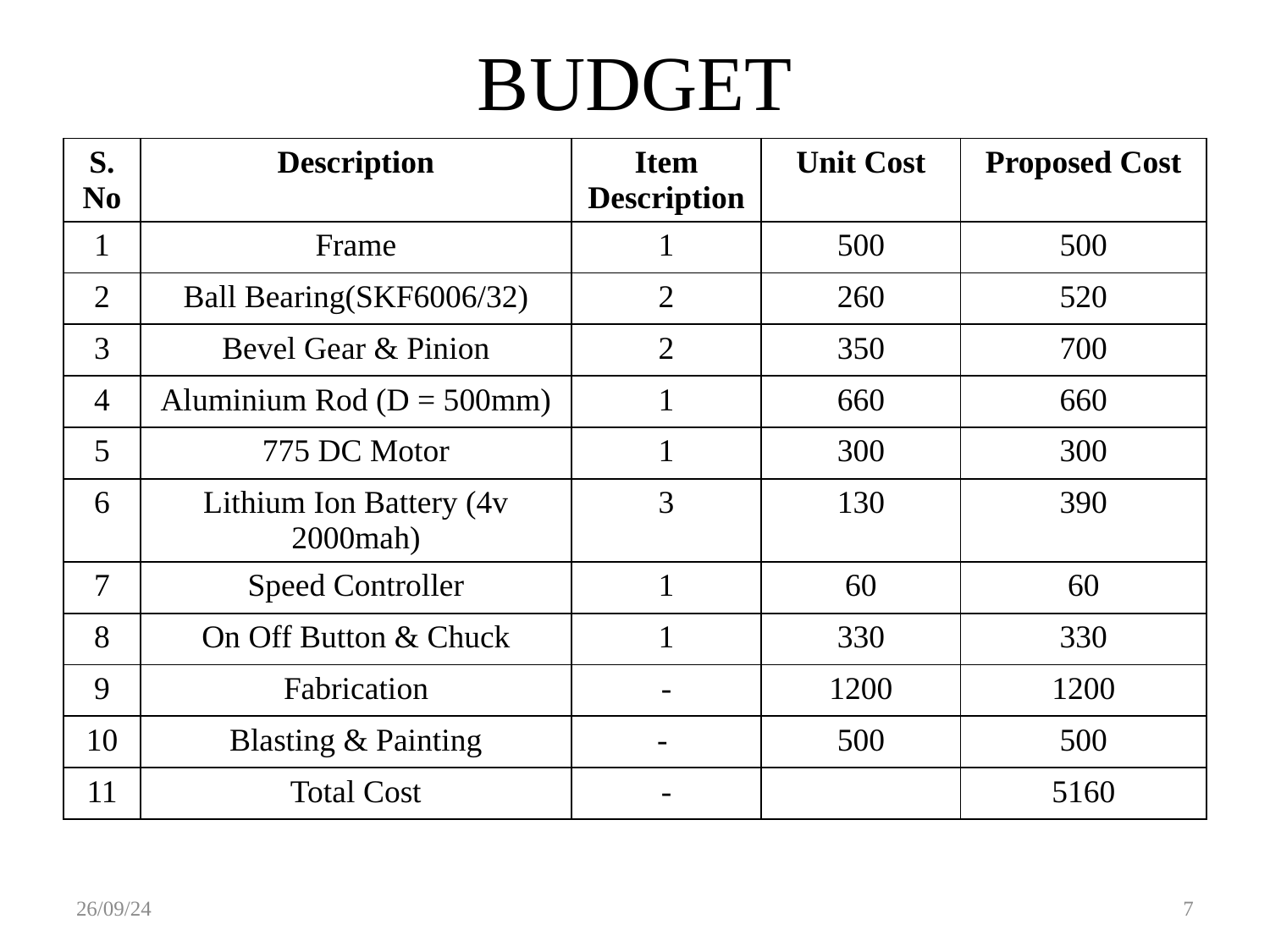

# BUDGET
| S. No | Description | Item Description | Unit Cost | Proposed Cost |
| --- | --- | --- | --- | --- |
| 1 | Frame | 1 | 500 | 500 |
| 2 | Ball Bearing(SKF6006/32) | 2 | 260 | 520 |
| 3 | Bevel Gear & Pinion | 2 | 350 | 700 |
| 4 | Aluminium Rod (D = 500mm) | 1 | 660 | 660 |
| 5 | 775 DC Motor | 1 | 300 | 300 |
| 6 | Lithium Ion Battery (4v 2000mah) | 3 | 130 | 390 |
| 7 | Speed Controller | 1 | 60 | 60 |
| 8 | On Off Button & Chuck | 1 | 330 | 330 |
| 9 | Fabrication | - | 1200 | 1200 |
| 10 | Blasting & Painting | - | 500 | 500 |
| 11 | Total Cost | - |  | 5160 |
26/09/24
7